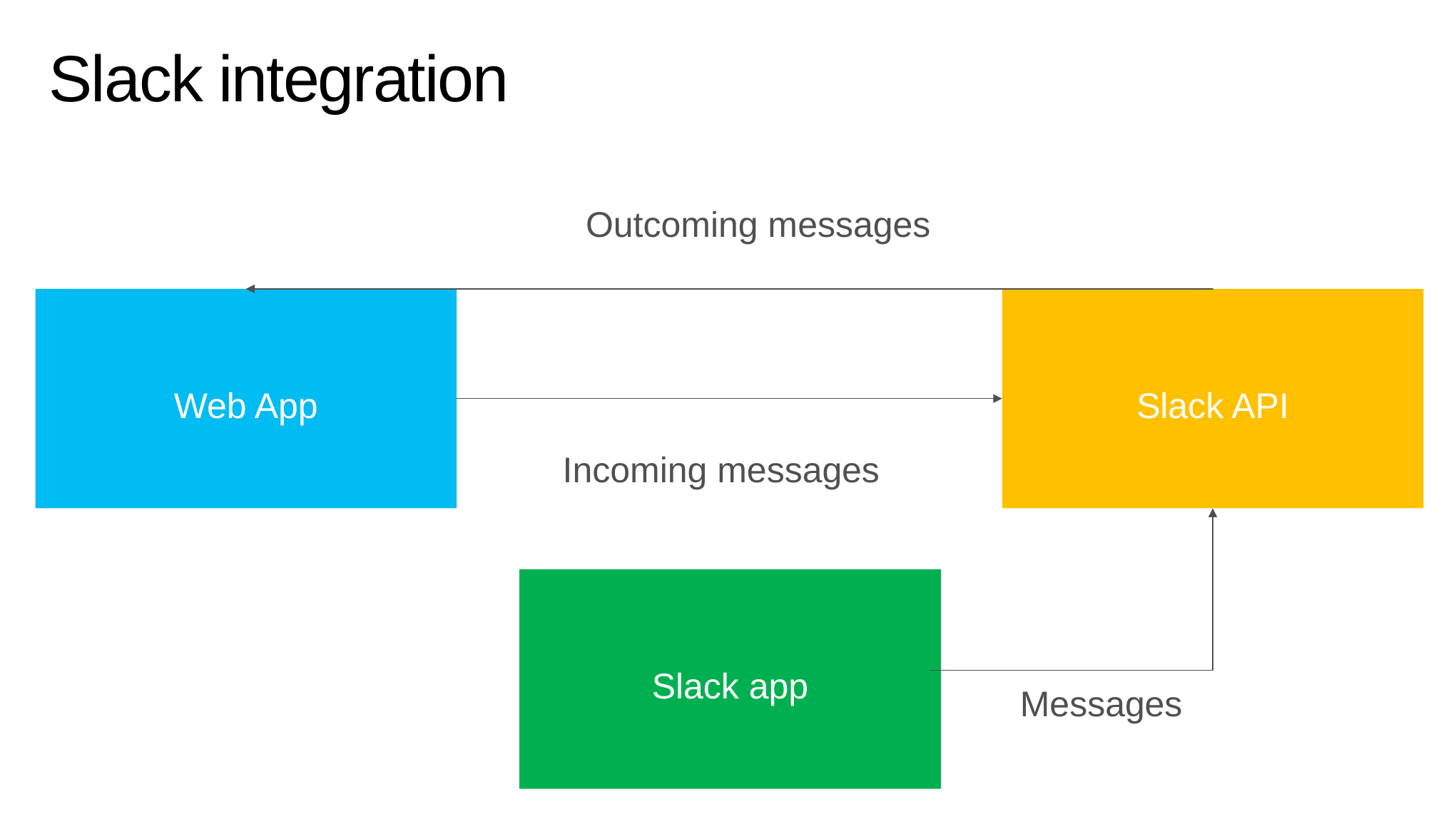

# Slack integration
Outcoming messages

Web App

Slack API
Incoming messages

Slack app
Messages